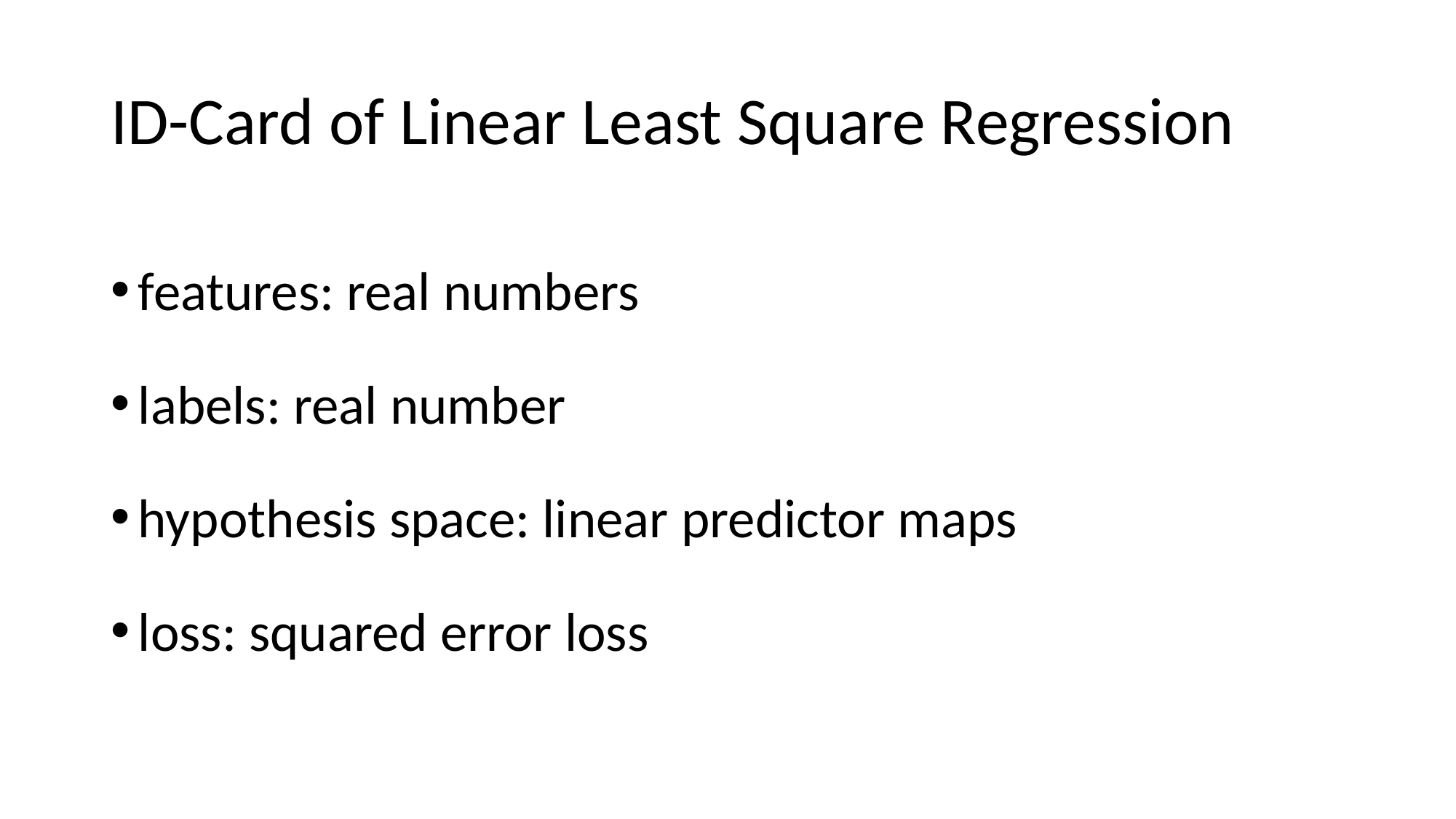

# ID-Card of Linear Least Square Regression
features: real numbers
labels: real number
hypothesis space: linear predictor maps
loss: squared error loss